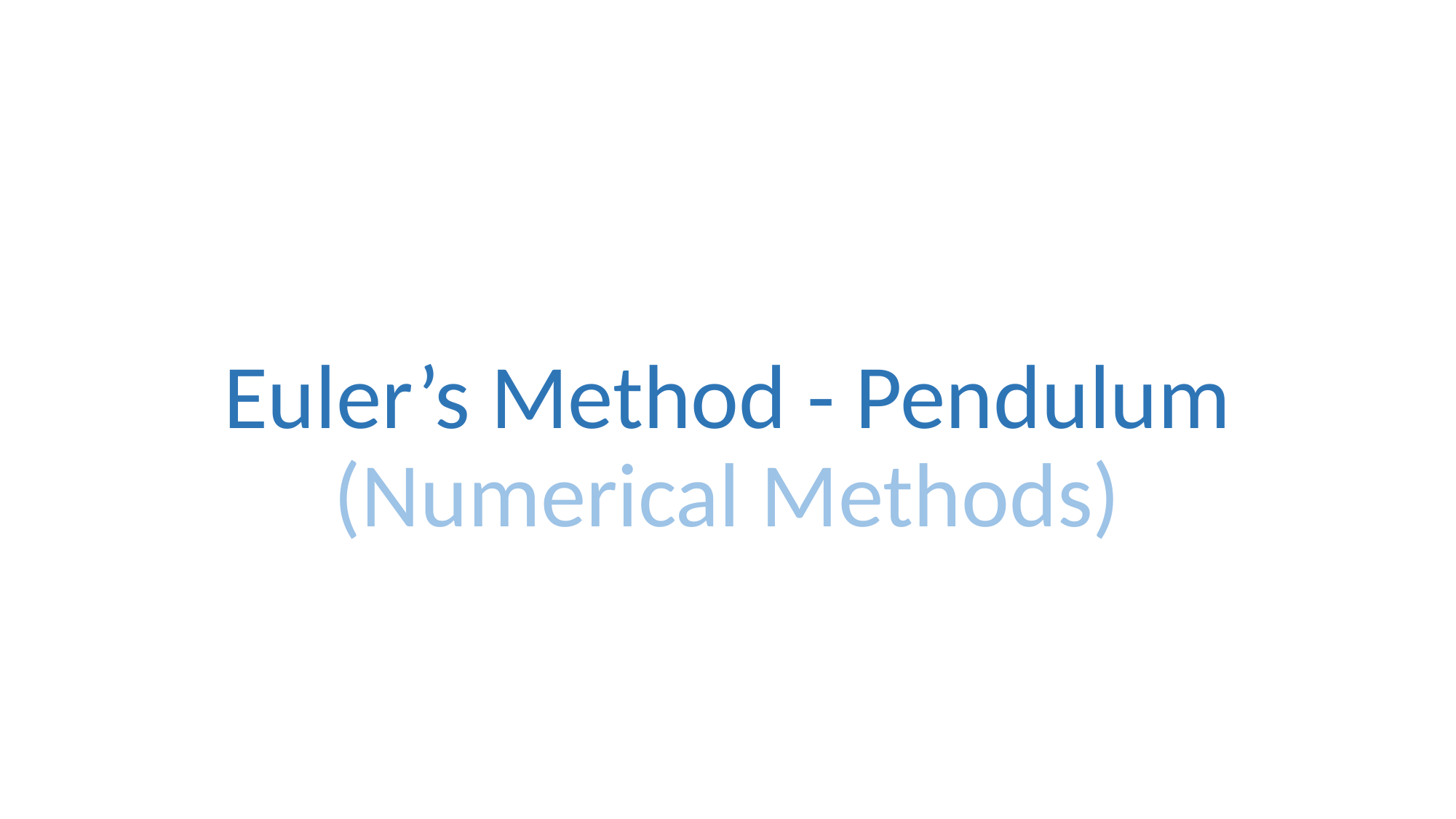

# Euler’s Method - Pendulum (Numerical Methods)